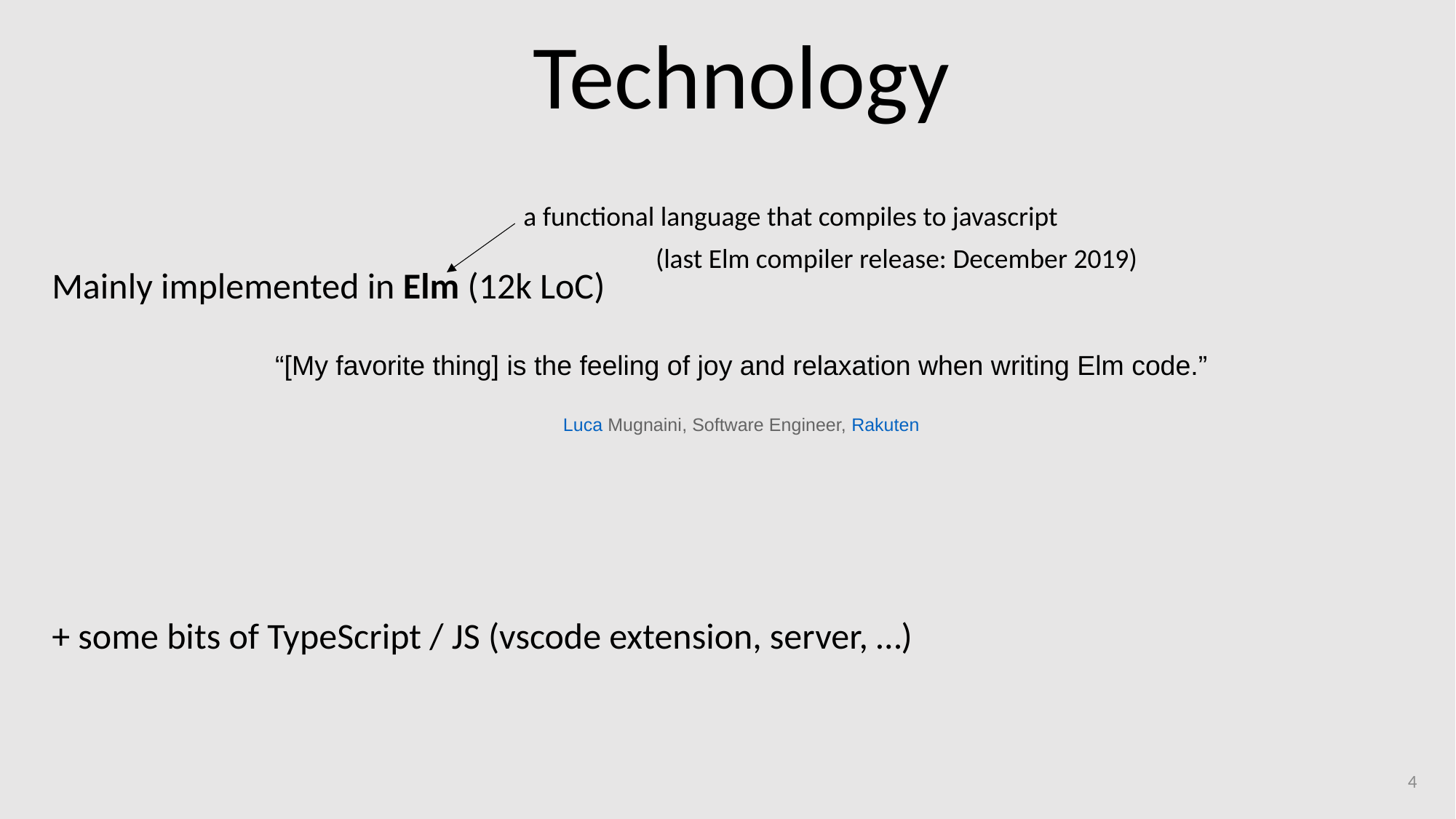

# Technology
a functional language that compiles to javascript
(last Elm compiler release: December 2019)
Mainly implemented in Elm (12k LoC)

“[My favorite thing] is the feeling of joy and relaxation when writing Elm code.”
Luca Mugnaini, Software Engineer, Rakuten
+ some bits of TypeScript / JS (vscode extension, server, …)
4